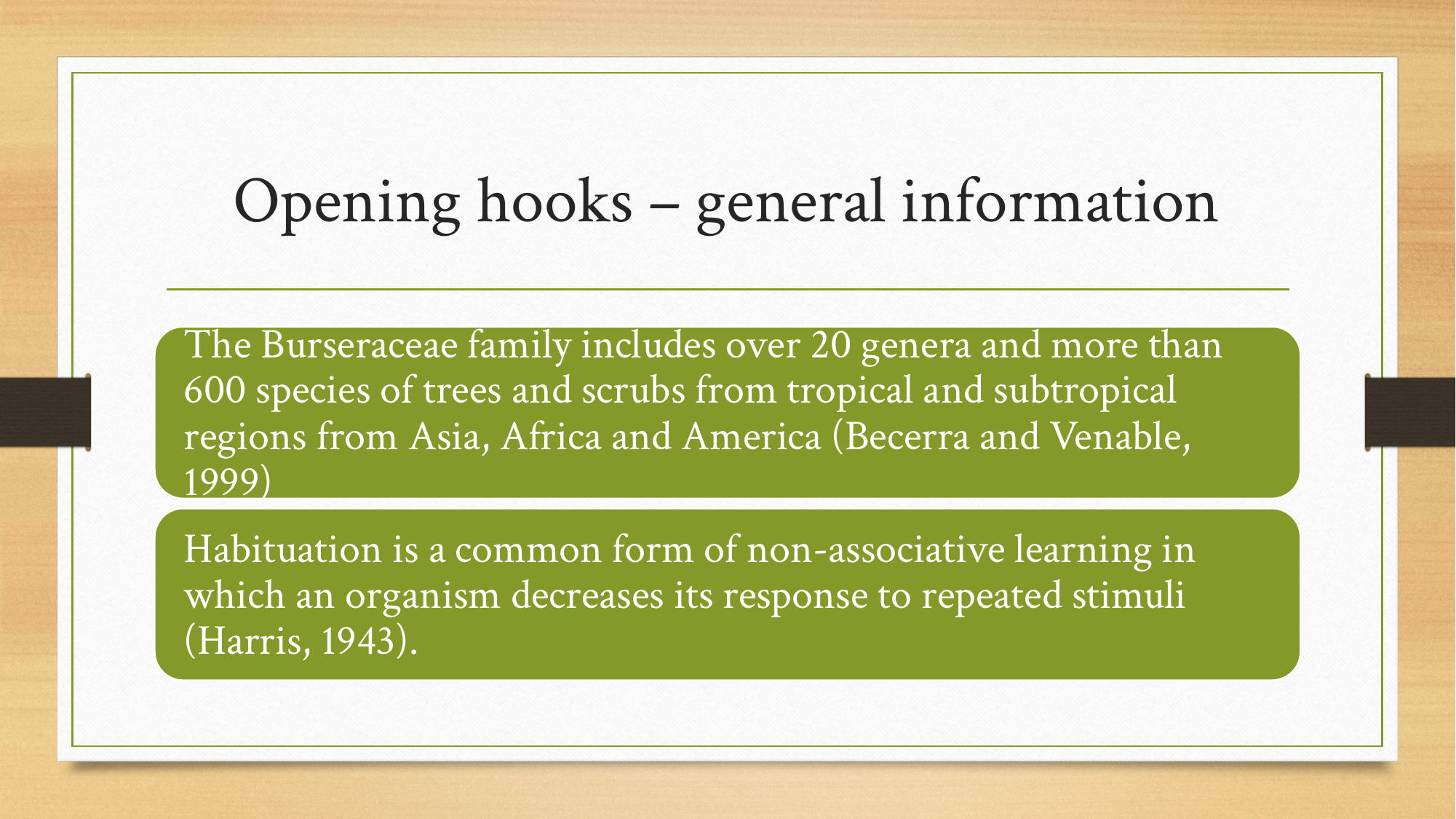

# Opening hooks – general information
The Burseraceae family includes over 20 genera and more than 600 species of trees and scrubs from tropical and subtropical regions from Asia, Africa and America (Becerra and Venable, 1999)
Habituation is a common form of non-associative learning in which an organism decreases its response to repeated stimuli (Harris, 1943).